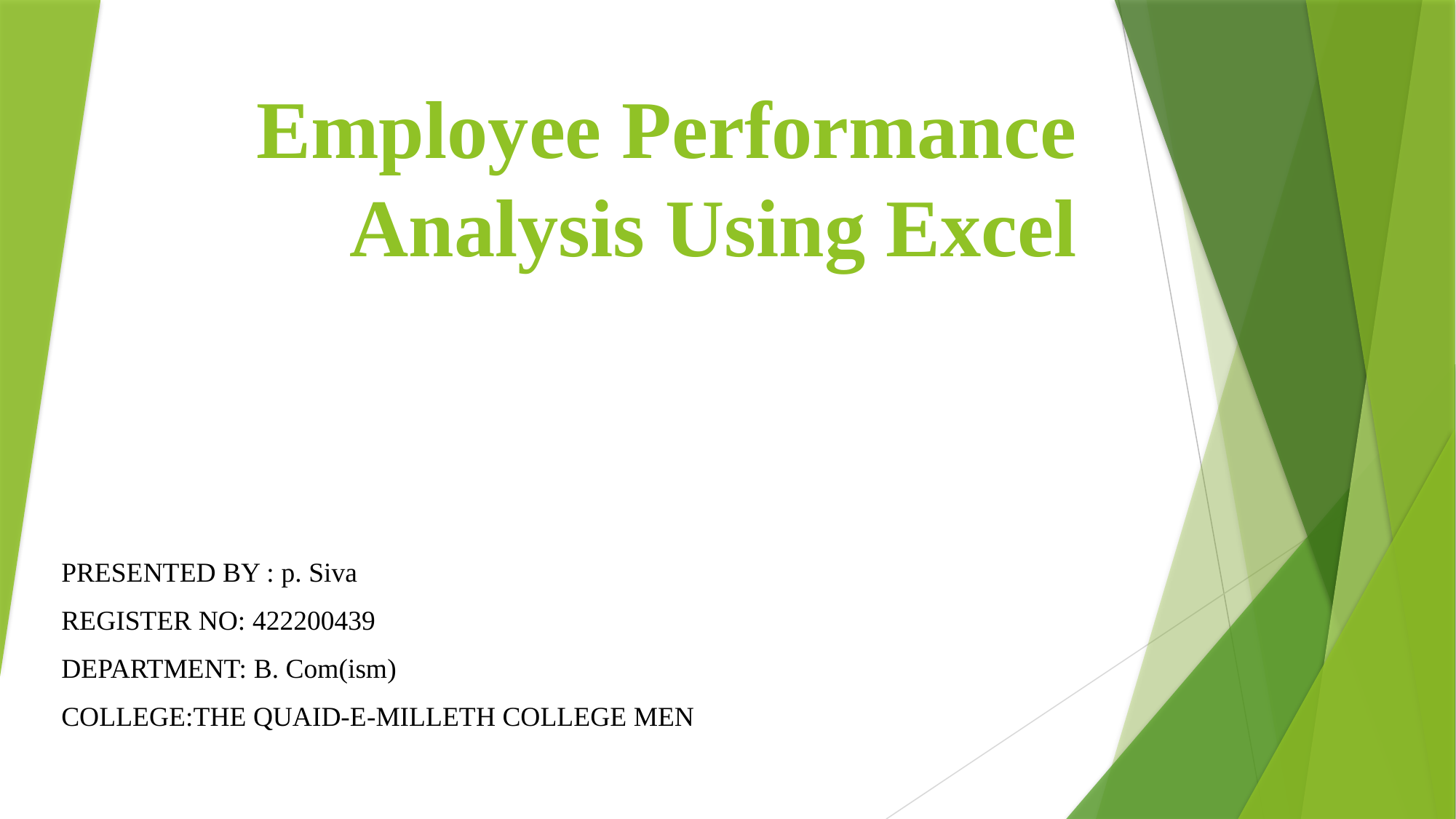

# Employee Performance Analysis Using Excel
PRESENTED BY : p. Siva
REGISTER NO: 422200439
DEPARTMENT: B. Com(ism)
COLLEGE:THE QUAID-E-MILLETH COLLEGE MEN